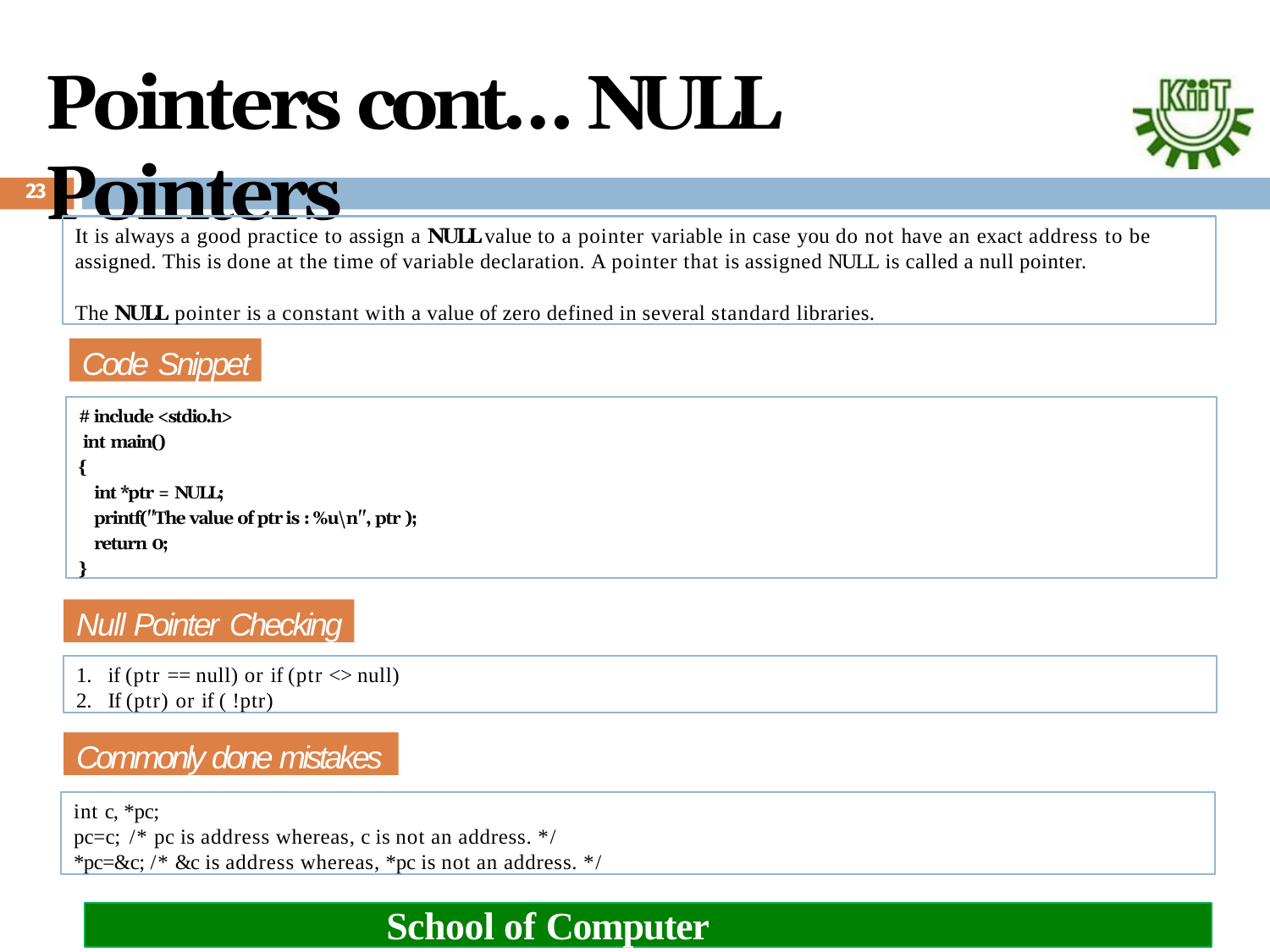

# Pointers cont… NULL Pointers

23
It is always a good practice to assign a NULL value to a pointer variable in case you do not have an exact address to be  assigned. This is done at the time of variable declaration. A pointer that is assigned NULL is called a null pointer.

The NULL pointer is a constant with a value of zero defined in several standard libraries.
Code Snippet
# include <stdio.h>  int main()
{
int *ptr = NULL;
printf("The value of ptr is : %u\n", ptr );  return 0;
}
Null Pointer Checking
if (ptr == null) or if (ptr <> null)
If (ptr) or if ( !ptr)
Commonly done mistakes
int c, *pc;
pc=c; /* pc is address whereas, c is not an address. */
*pc=&c; /* &c is address whereas, *pc is not an address. */

School of Computer Engineering